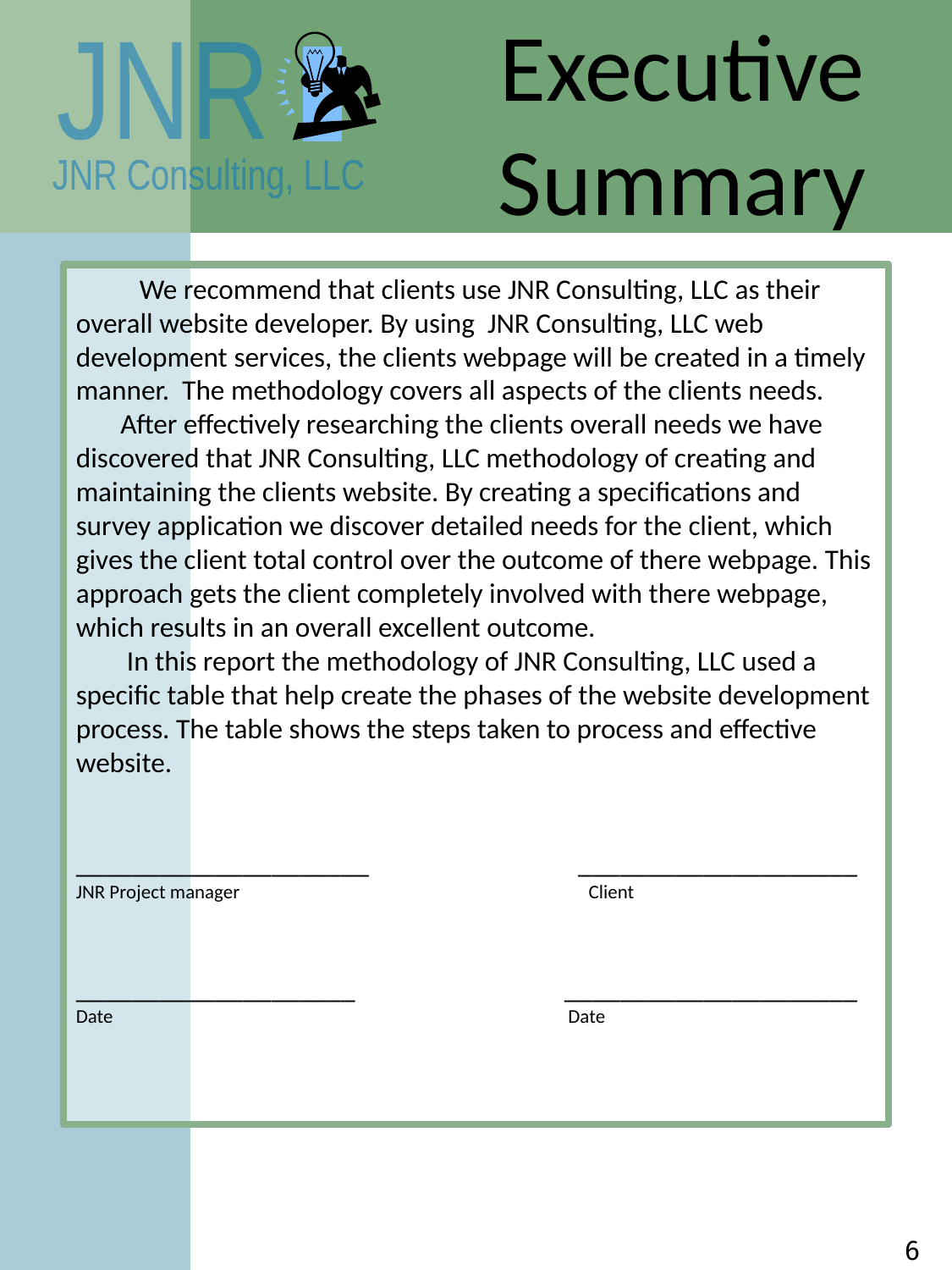

Executive Summary
          We recommend that clients use JNR Consulting, LLC as their overall website developer. By using  JNR Consulting, LLC web development services, the clients webpage will be created in a timely manner.  The methodology covers all aspects of the clients needs.
       After effectively researching the clients overall needs we have discovered that JNR Consulting, LLC methodology of creating and maintaining the clients website. By creating a specifications and survey application we discover detailed needs for the client, which gives the client total control over the outcome of there webpage. This approach gets the client completely involved with there webpage, which results in an overall excellent outcome.
        In this report the methodology of JNR Consulting, LLC used a specific table that help create the phases of the website development process. The table shows the steps taken to process and effective website.

_____________________                                 ____________________
JNR Project manager                                                                               Client

____________________                                 _____________________
Date                                                                                                       Date

6